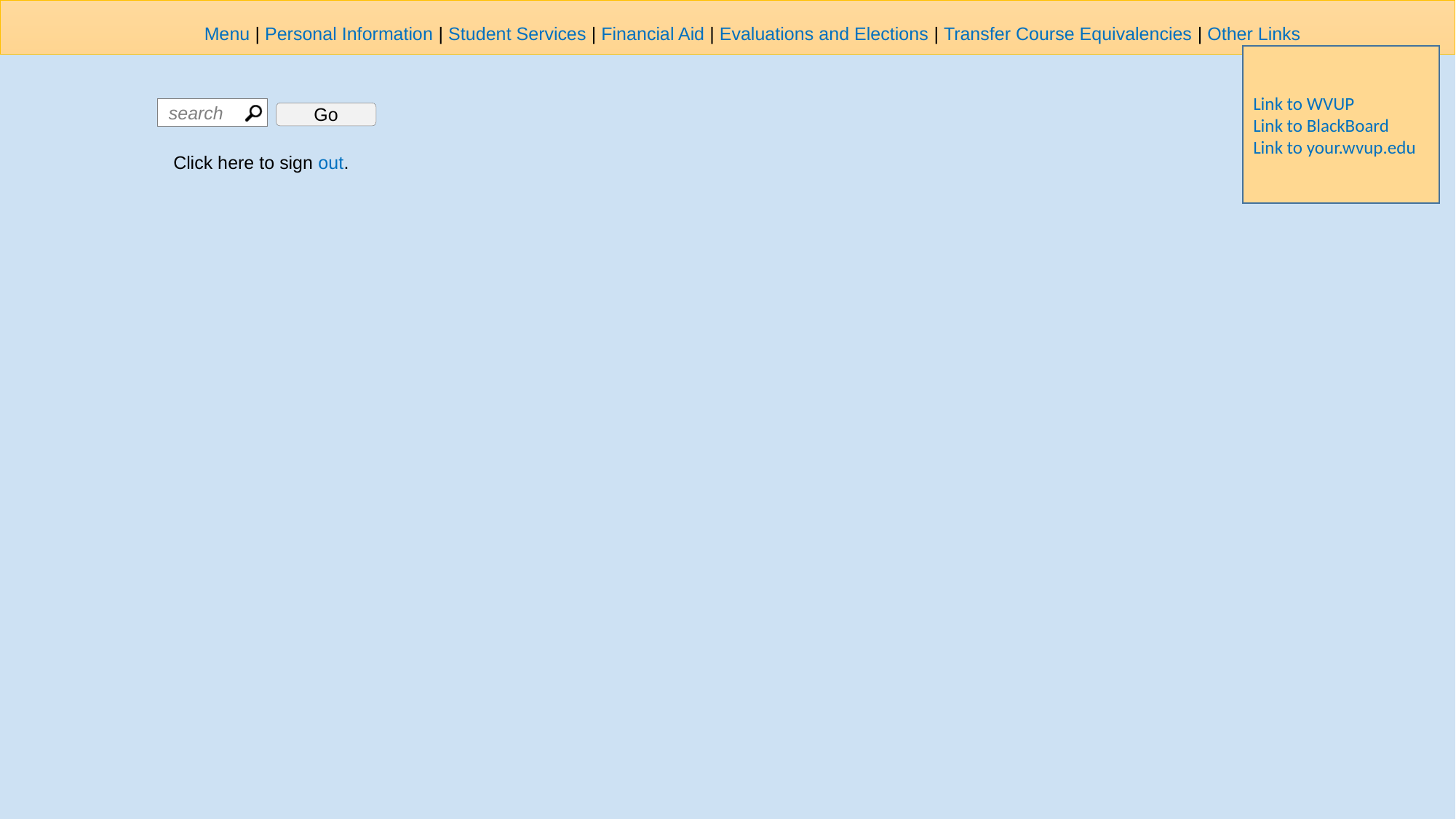

Link to WVUP
Link to BlackBoard
Link to your.wvup.edu